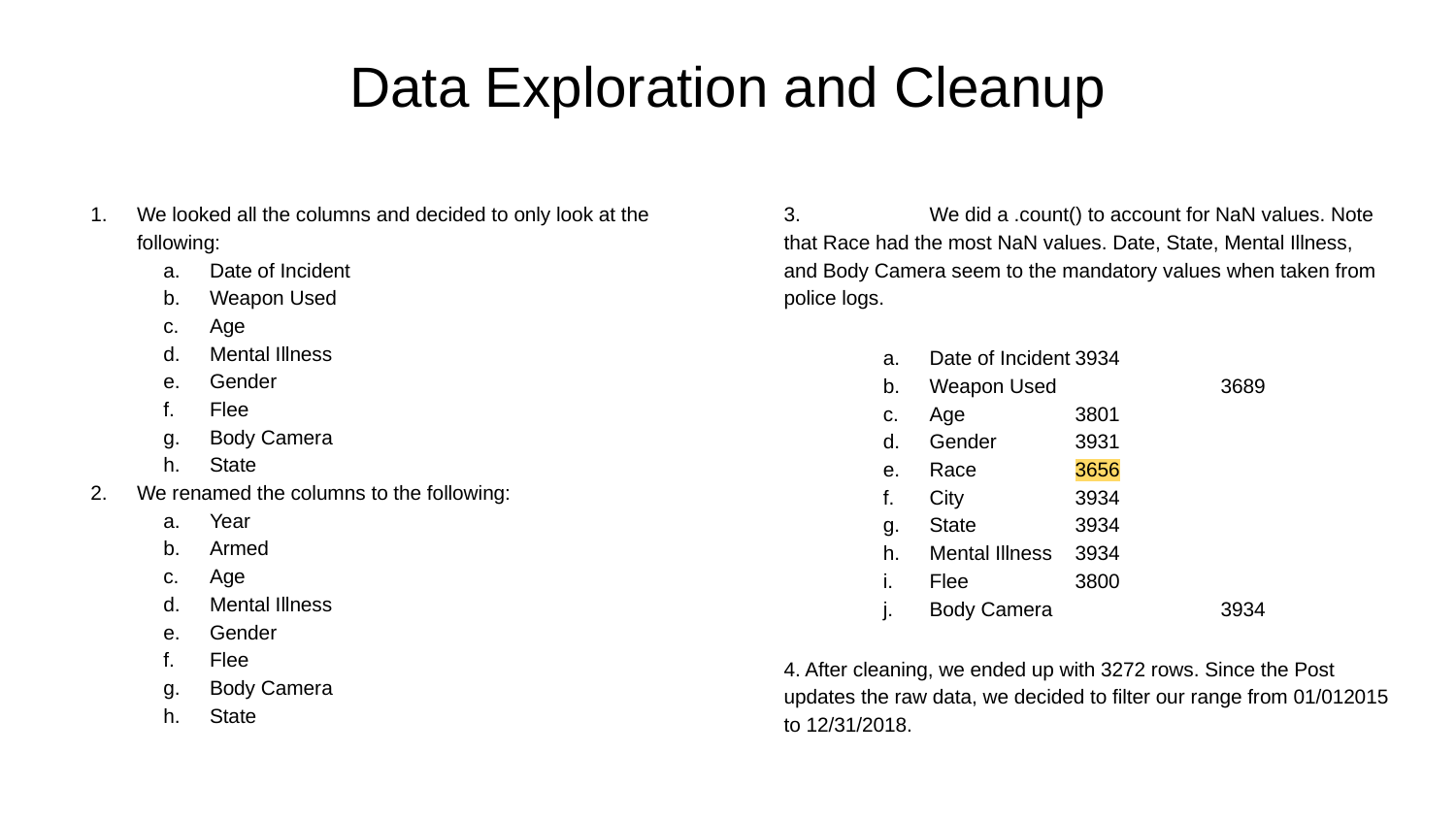

# Data Exploration and Cleanup
We looked all the columns and decided to only look at the following:
Date of Incident
Weapon Used
Age
Mental Illness
Gender
Flee
Body Camera
State
We renamed the columns to the following:
Year
Armed
Age
Mental Illness
Gender
Flee
Body Camera
State

3. 	We did a .count() to account for NaN values. Note that Race had the most NaN values. Date, State, Mental Illness, and Body Camera seem to the mandatory values when taken from police logs.
Date of Incident	3934
Weapon Used     	3689
Age             	3801
Gender          	3931
Race            	3656
City            	3934
State           	3934
Mental Illness  	3934
Flee            	3800
Body Camera     	3934
4. After cleaning, we ended up with 3272 rows. Since the Post updates the raw data, we decided to filter our range from 01/012015 to 12/31/2018.